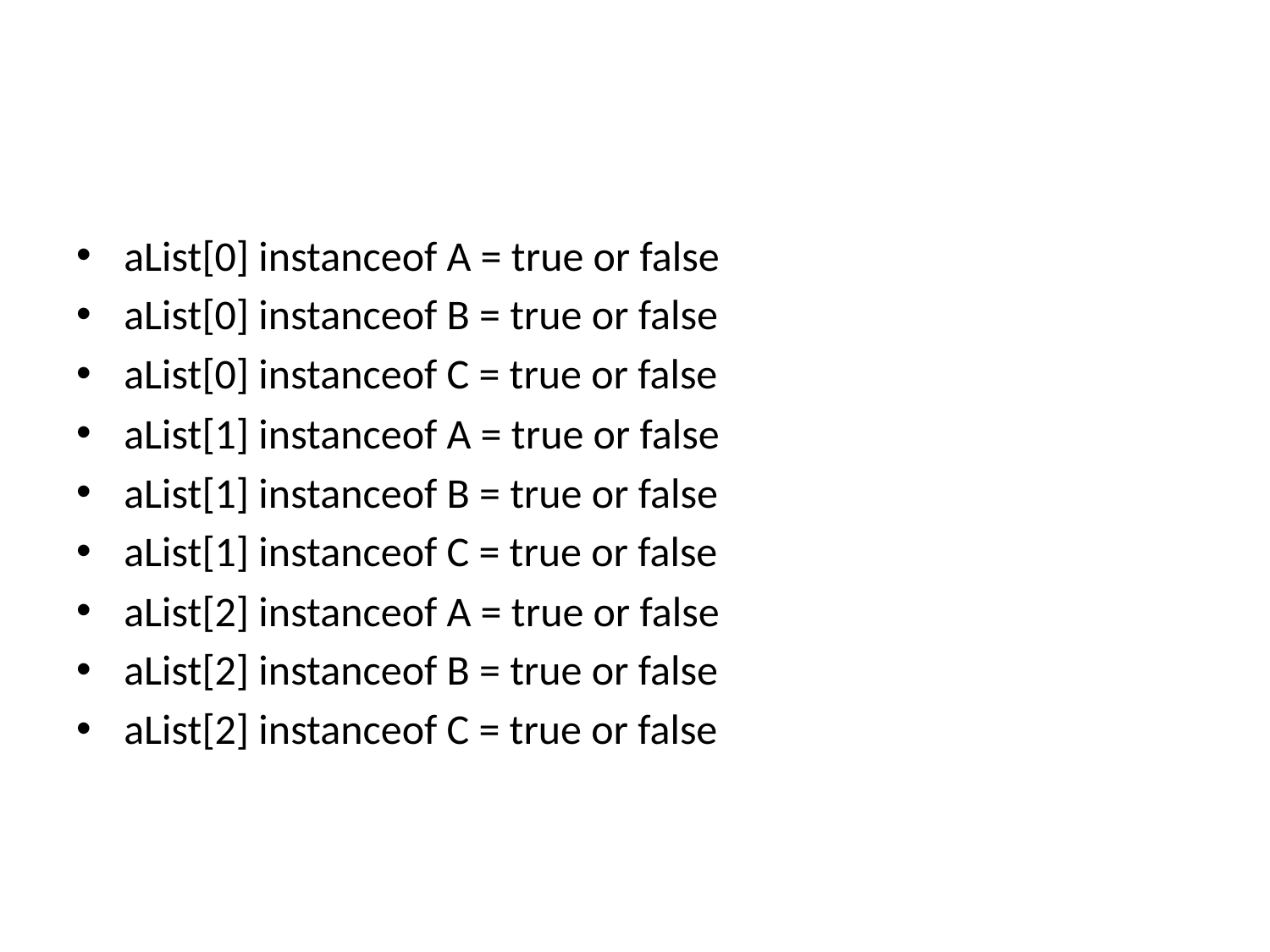

#
aList[0] instanceof A = true or false
aList[0] instanceof B = true or false
aList[0] instanceof C = true or false
aList[1] instanceof A = true or false
aList[1] instanceof B = true or false
aList[1] instanceof C = true or false
aList[2] instanceof A = true or false
aList[2] instanceof B = true or false
aList[2] instanceof C = true or false